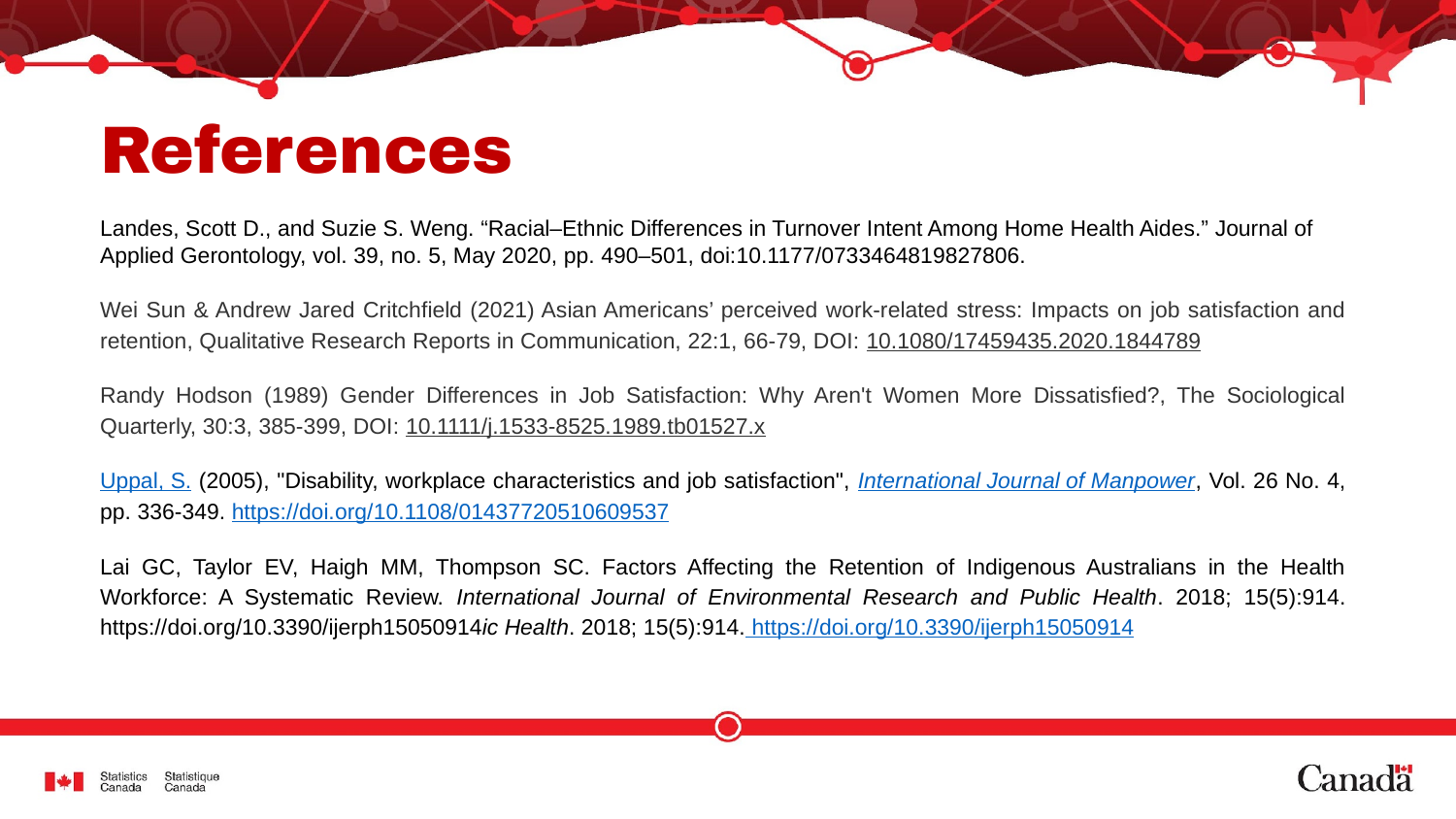

# References
Landes, Scott D., and Suzie S. Weng. “Racial–Ethnic Differences in Turnover Intent Among Home Health Aides.” Journal of Applied Gerontology, vol. 39, no. 5, May 2020, pp. 490–501, doi:10.1177/0733464819827806.
Wei Sun & Andrew Jared Critchfield (2021) Asian Americans’ perceived work-related stress: Impacts on job satisfaction and retention, Qualitative Research Reports in Communication, 22:1, 66-79, DOI: 10.1080/17459435.2020.1844789
Randy Hodson (1989) Gender Differences in Job Satisfaction: Why Aren't Women More Dissatisfied?, The Sociological Quarterly, 30:3, 385-399, DOI: 10.1111/j.1533-8525.1989.tb01527.x
Uppal, S. (2005), "Disability, workplace characteristics and job satisfaction", International Journal of Manpower, Vol. 26 No. 4, pp. 336-349. https://doi.org/10.1108/01437720510609537
Lai GC, Taylor EV, Haigh MM, Thompson SC. Factors Affecting the Retention of Indigenous Australians in the Health Workforce: A Systematic Review. International Journal of Environmental Research and Public Health. 2018; 15(5):914. https://doi.org/10.3390/ijerph15050914ic Health. 2018; 15(5):914. https://doi.org/10.3390/ijerph15050914